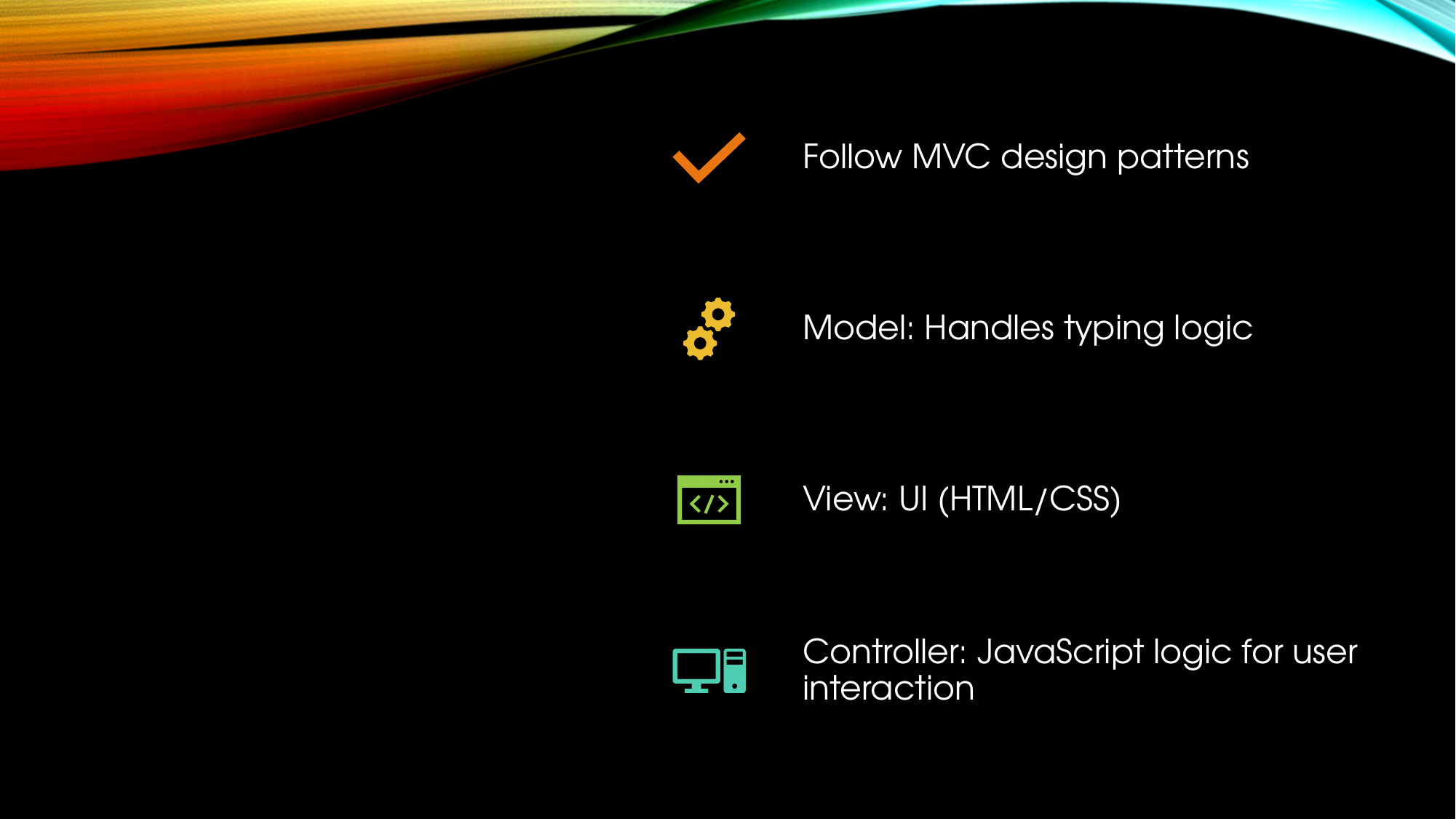

Follow MVC design patterns
Model: Handles typing logic
View: UI (HTML/CSS)
Controller: JavaScript logic for user interaction
# Architecture